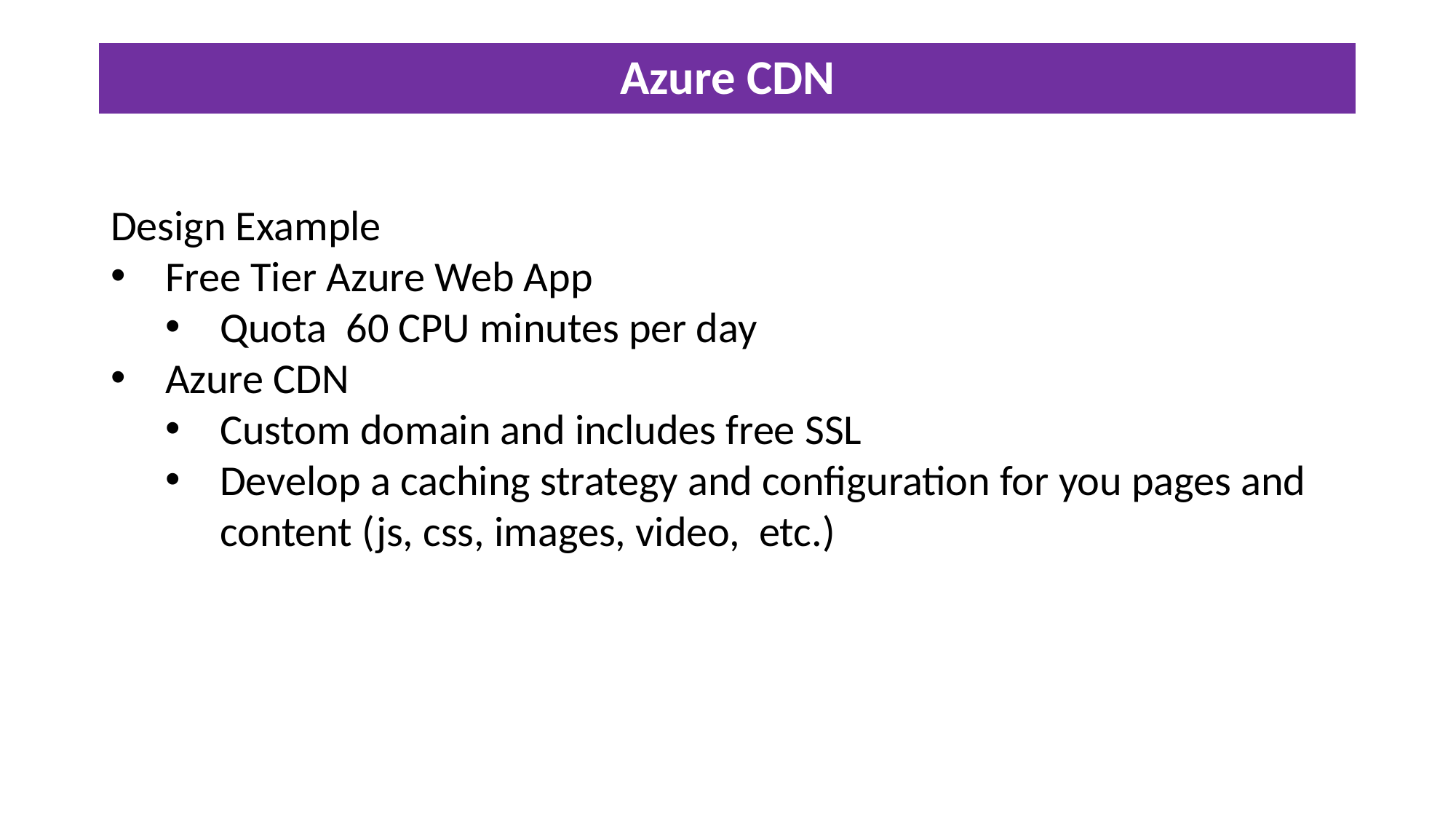

Azure CDN
Design Example
Free Tier Azure Web App
Quota  60 CPU minutes per day
Azure CDN
Custom domain and includes free SSL
Develop a caching strategy and configuration for you pages and content (js, css, images, video,  etc.)